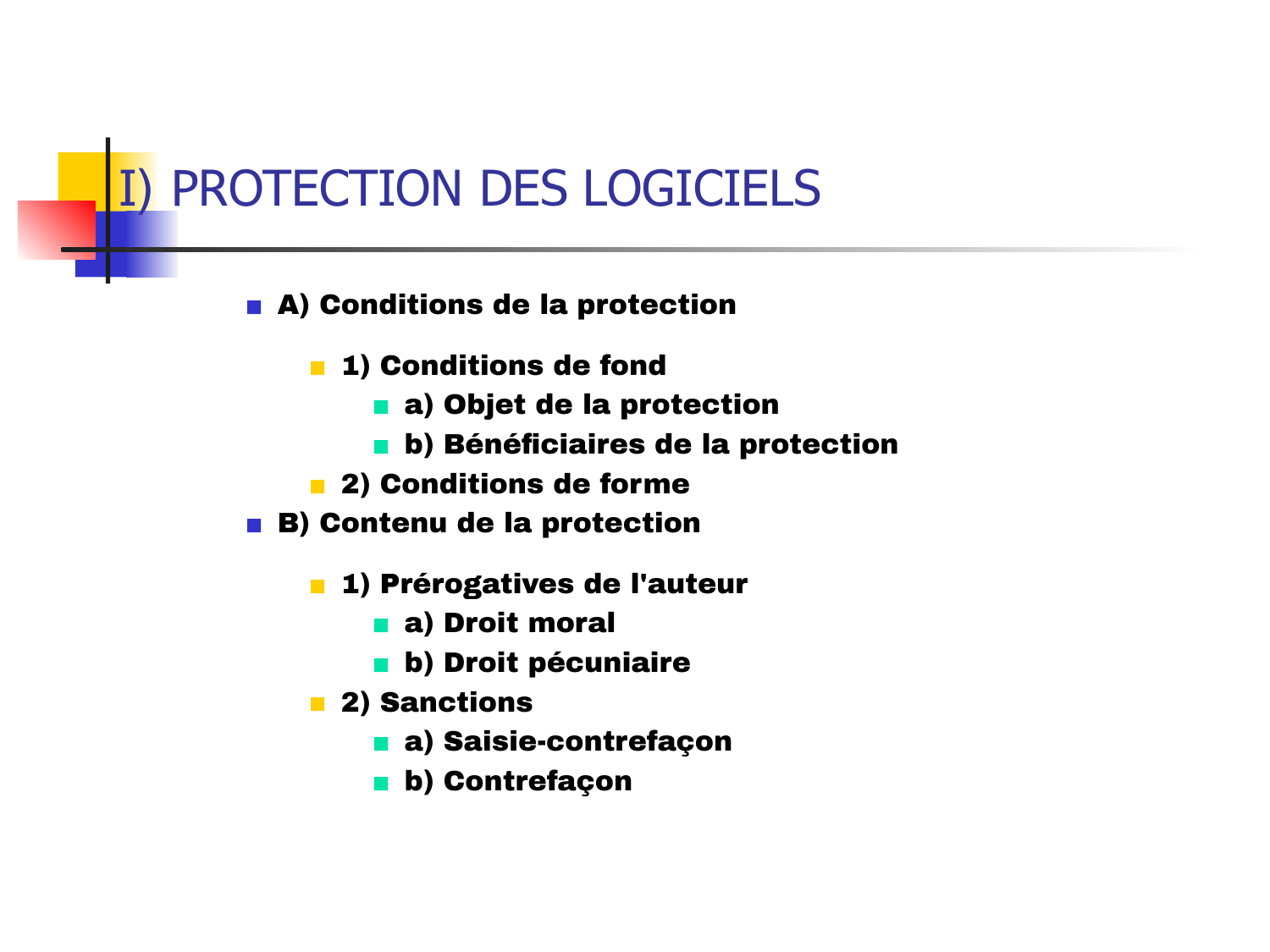

# I) PROTECTION DES LOGICIELS
A) Conditions de la protection
1) Conditions de fond
a) Objet de la protection
b) Bénéficiaires de la protection
2) Conditions de forme
B) Contenu de la protection
1) Prérogatives de l'auteur
a) Droit moral
b) Droit pécuniaire
2) Sanctions
a) Saisie-contrefaçon
b) Contrefaçon